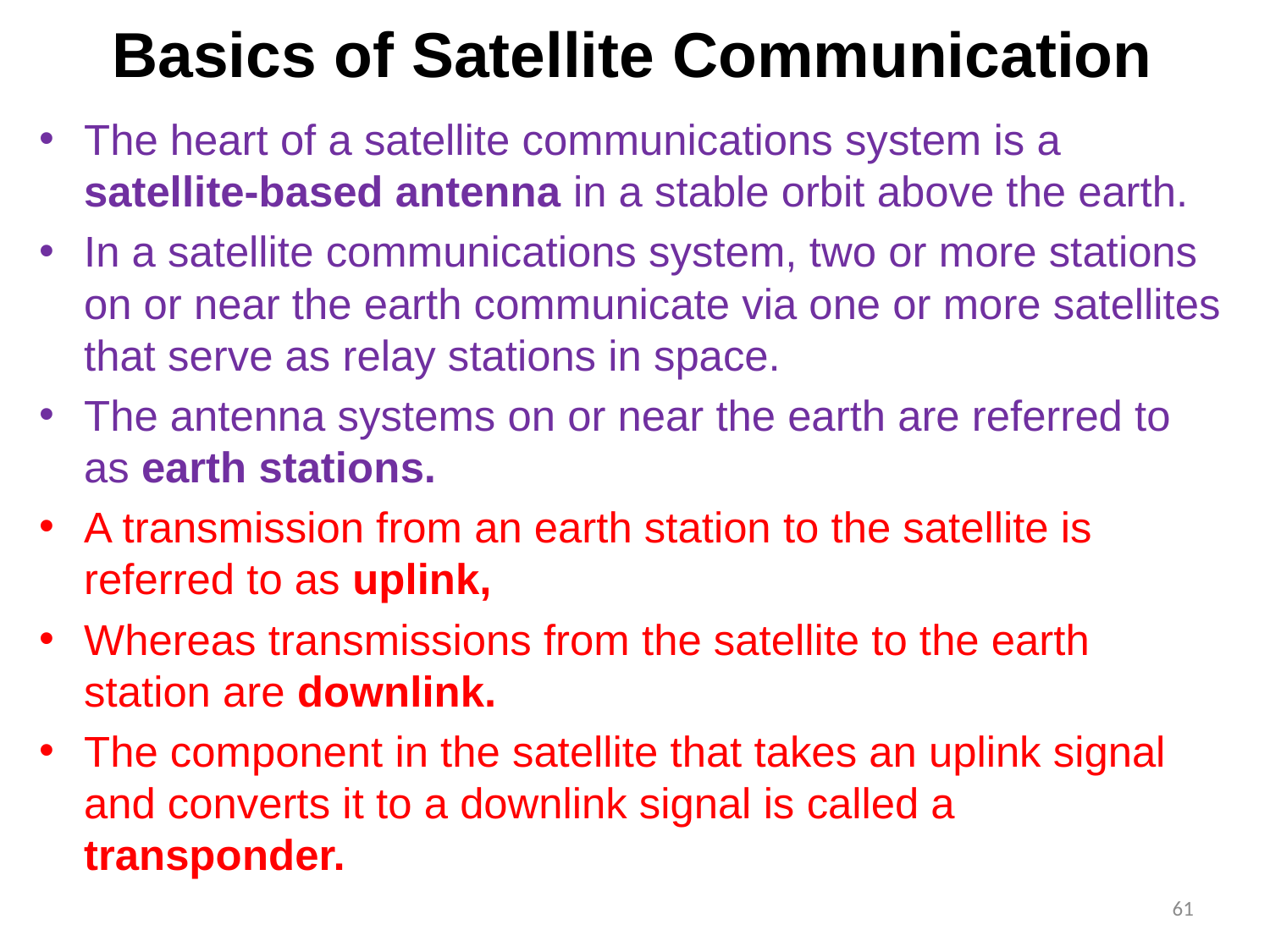

# Basics of Satellite Communication
The heart of a satellite communications system is a satellite-based antenna in a stable orbit above the earth.
In a satellite communications system, two or more stations on or near the earth communicate via one or more satellites that serve as relay stations in space.
The antenna systems on or near the earth are referred to as earth stations.
A transmission from an earth station to the satellite is referred to as uplink,
Whereas transmissions from the satellite to the earth station are downlink.
The component in the satellite that takes an uplink signal and converts it to a downlink signal is called a transponder.
61